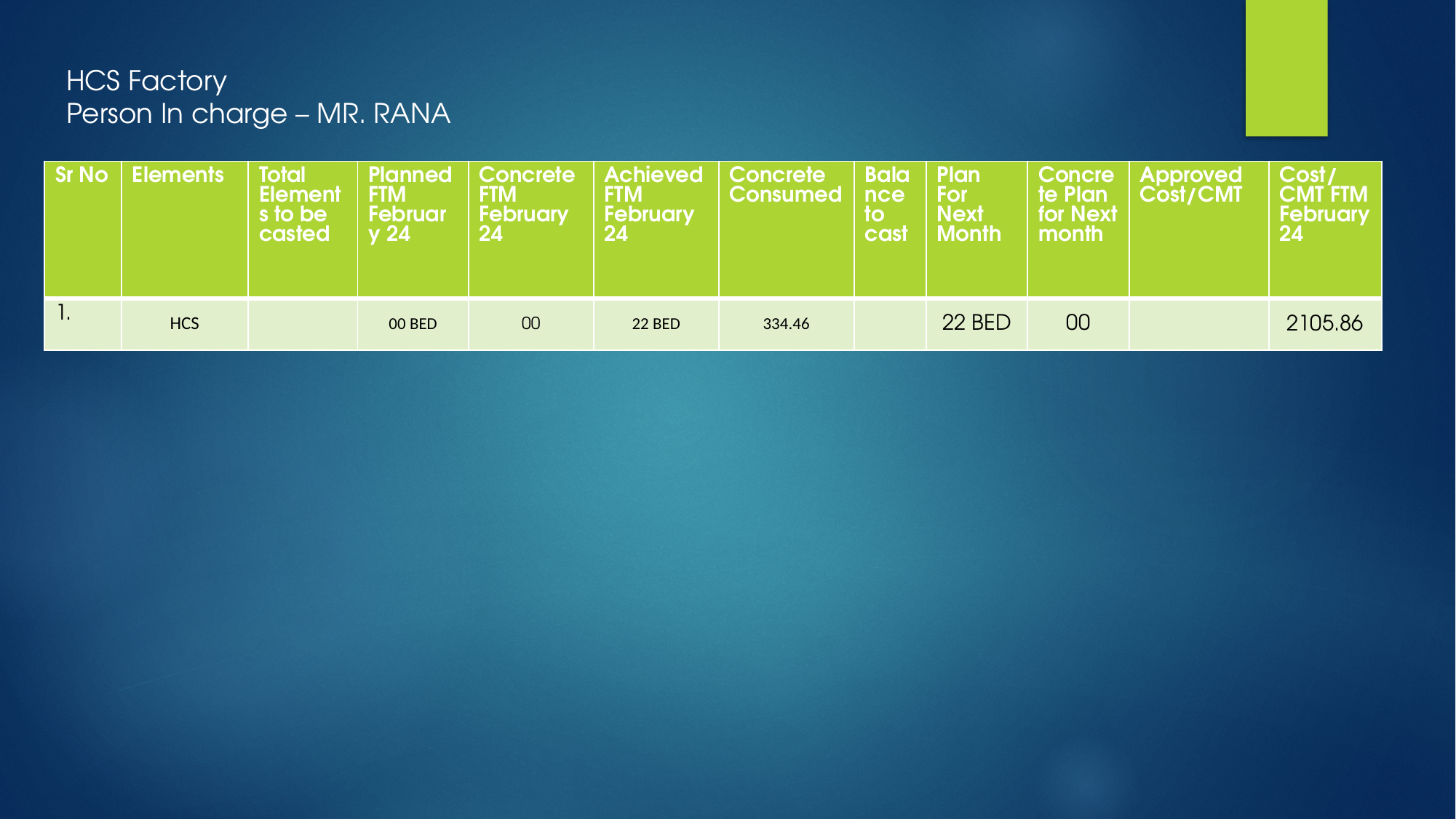

HCS Factory
Person In charge – MR. RANA
| Sr No | Elements | Total Elements to be casted | Planned FTM February 24 | Concrete FTM February 24 | Achieved FTM February 24 | Concrete Consumed | Balance to cast | Plan For Next Month | Concrete Plan for Next month | Approved Cost/CMT | Cost/CMT FTM February 24 |
| --- | --- | --- | --- | --- | --- | --- | --- | --- | --- | --- | --- |
| 1. | HCS |  | 00 BED | 00 | 22 BED | 334.46 |  | 22 BED | 00 |  | 2105.86 |